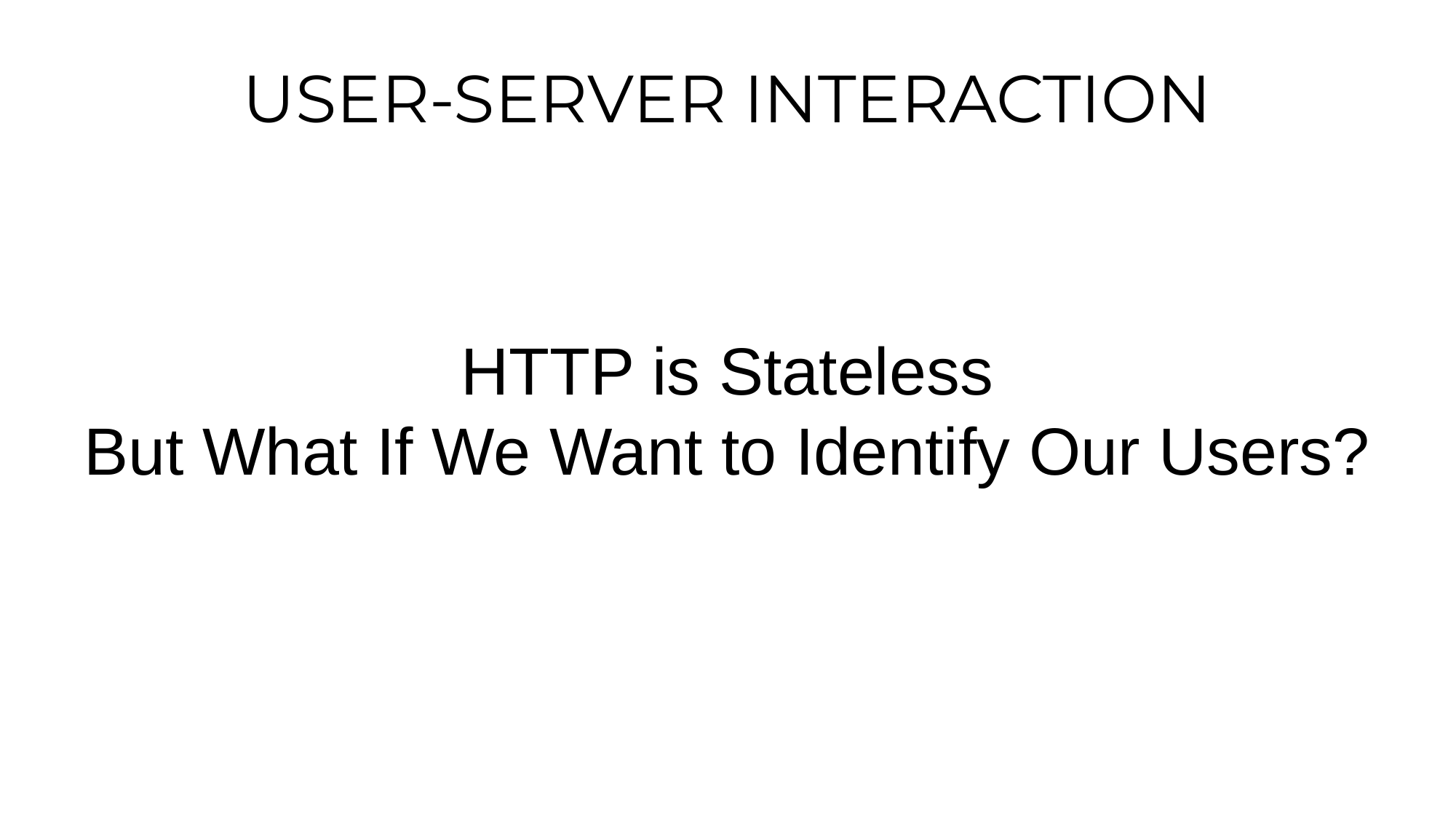

USER-SERVER INTERACTION
HTTP is Stateless
But What If We Want to Identify Our Users?